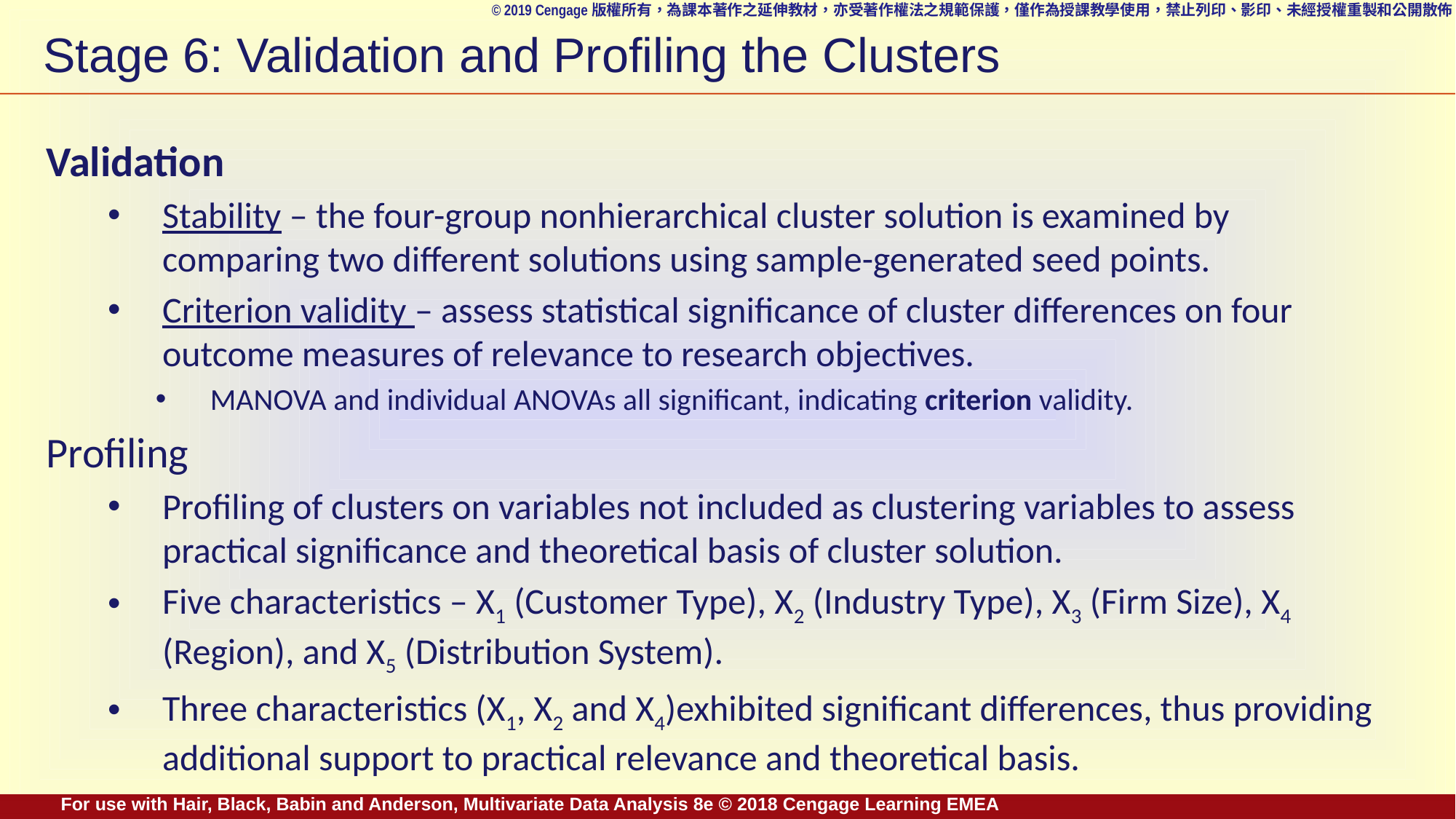

# Stage 6: Validation and Profiling the Clusters
Validation
Stability – the four-group nonhierarchical cluster solution is examined by comparing two different solutions using sample-generated seed points.
Criterion validity – assess statistical significance of cluster differences on four outcome measures of relevance to research objectives.
MANOVA and individual ANOVAs all significant, indicating criterion validity.
Profiling
Profiling of clusters on variables not included as clustering variables to assess practical significance and theoretical basis of cluster solution.
Five characteristics – X1 (Customer Type), X2 (Industry Type), X3 (Firm Size), X4 (Region), and X5 (Distribution System).
Three characteristics (X1, X2 and X4)exhibited significant differences, thus providing additional support to practical relevance and theoretical basis.

For use with Hair, Black, Babin and Anderson, Multivariate Data Analysis 8e © 2018 Cengage Learning EMEA